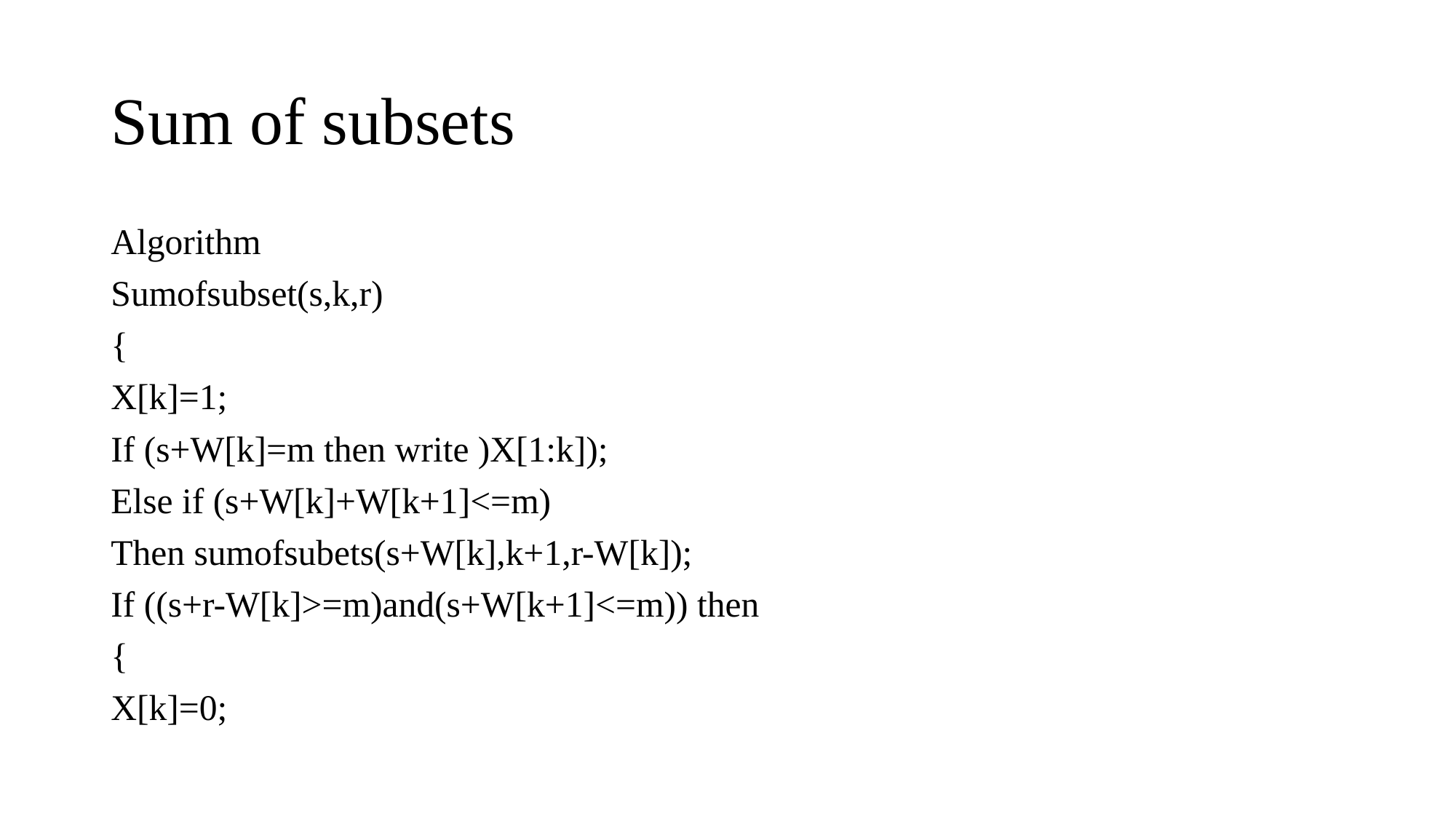

# Sum of subsets
Algorithm
Sumofsubset(s,k,r)
{
X[k]=1;
If (s+W[k]=m then write )X[1:k]);
Else if (s+W[k]+W[k+1]<=m)
Then sumofsubets(s+W[k],k+1,r-W[k]);
If ((s+r-W[k]>=m)and(s+W[k+1]<=m)) then
{
X[k]=0;